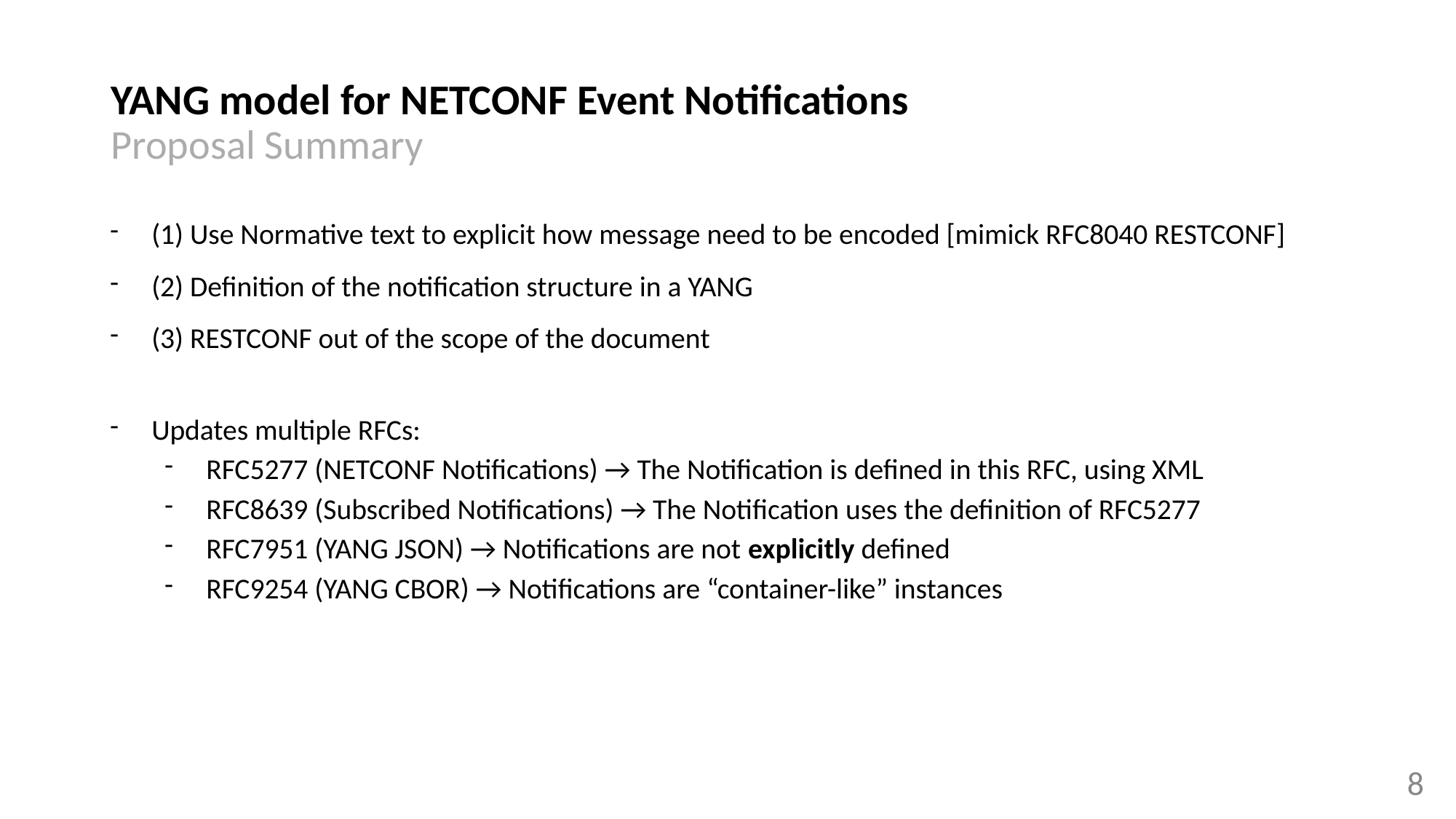

# YANG model for NETCONF Event Notifications Proposal Summary
(1) Use Normative text to explicit how message need to be encoded [mimick RFC8040 RESTCONF]
(2) Definition of the notification structure in a YANG
(3) RESTCONF out of the scope of the document

Updates multiple RFCs:
RFC5277 (NETCONF Notifications) → The Notification is defined in this RFC, using XML
RFC8639 (Subscribed Notifications) → The Notification uses the definition of RFC5277
RFC7951 (YANG JSON) → Notifications are not explicitly defined
RFC9254 (YANG CBOR) → Notifications are “container-like” instances

8